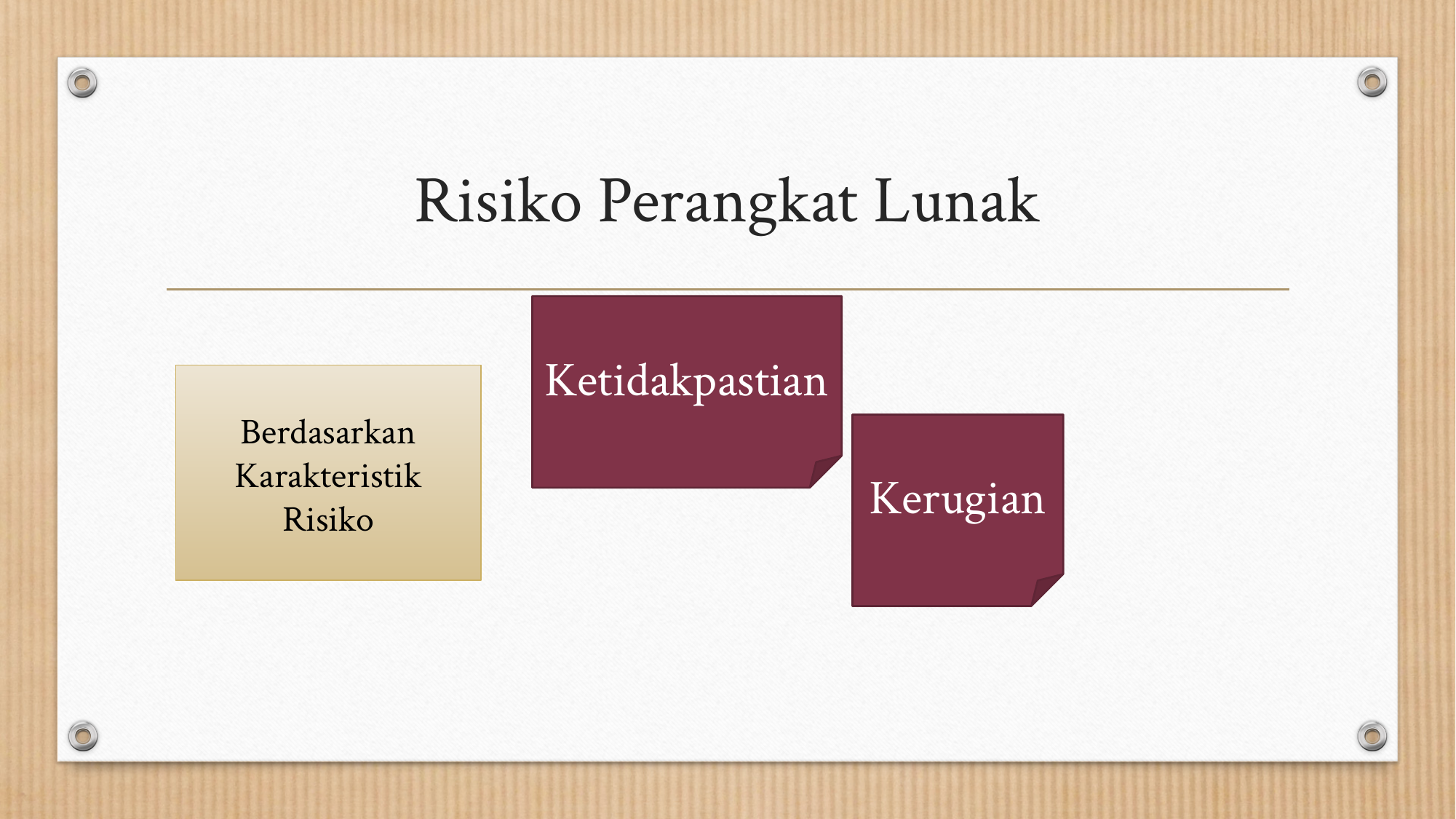

# Risiko Perangkat Lunak
Ketidakpastian
Berdasarkan Karakteristik Risiko
Kerugian